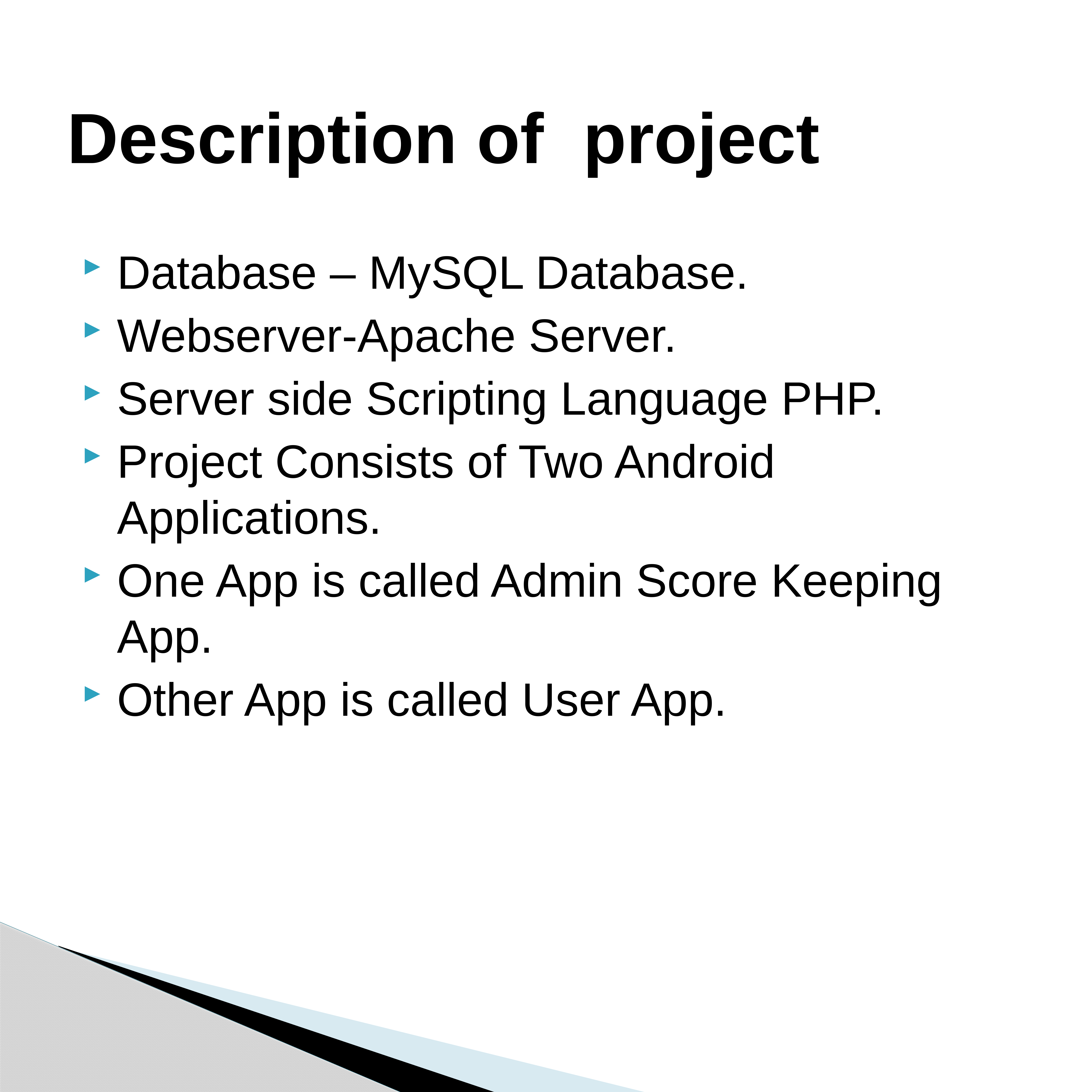

# Description of  project
Database – MySQL Database.
Webserver-Apache Server.
Server side Scripting Language PHP.
Project Consists of Two Android Applications.
One App is called Admin Score Keeping App.
Other App is called User App.